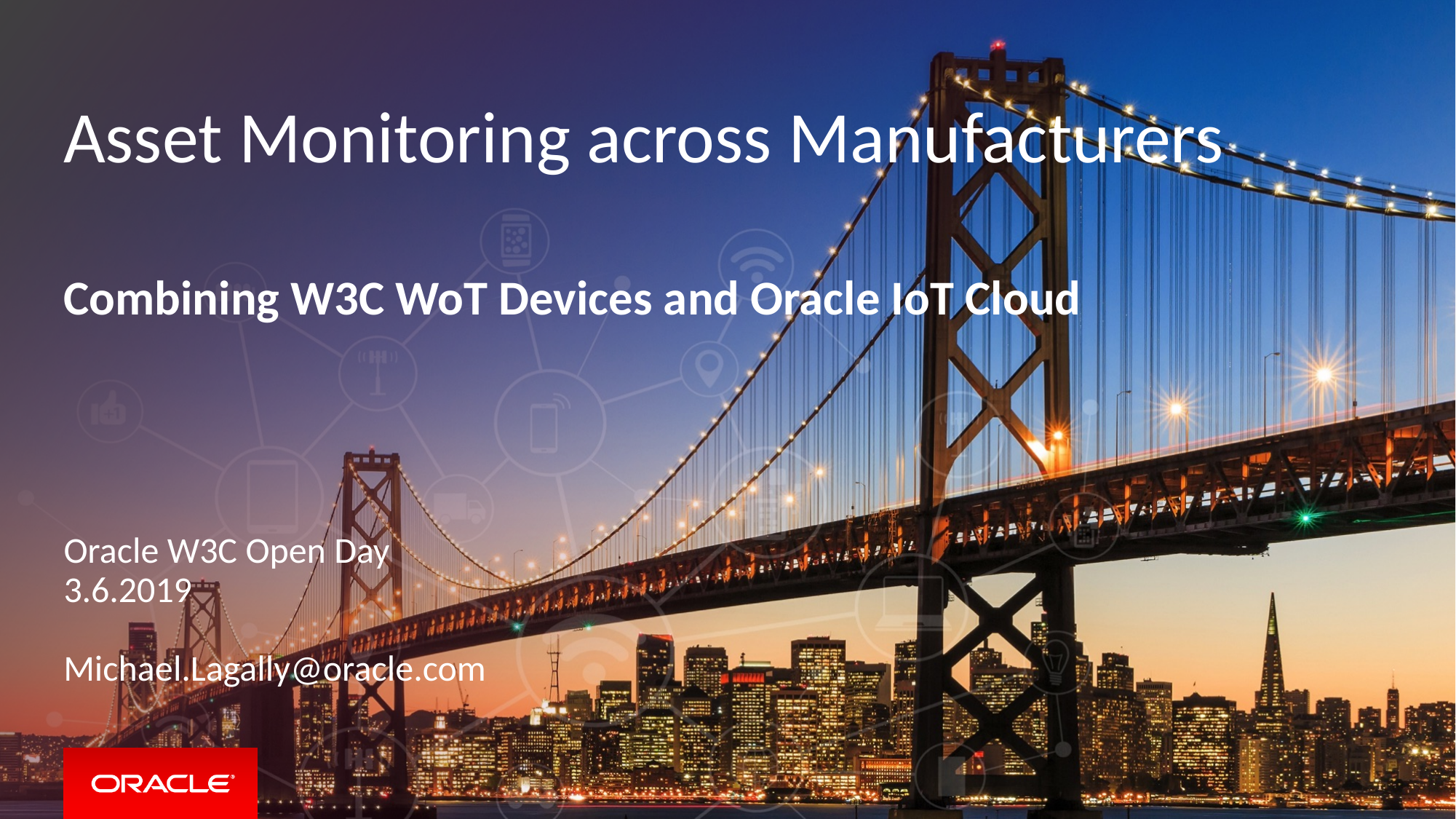

# Asset Monitoring across Manufacturers
Combining W3C WoT Devices and Oracle IoT Cloud

Oracle W3C Open Day
3.6.2019
Michael.Lagally@oracle.com